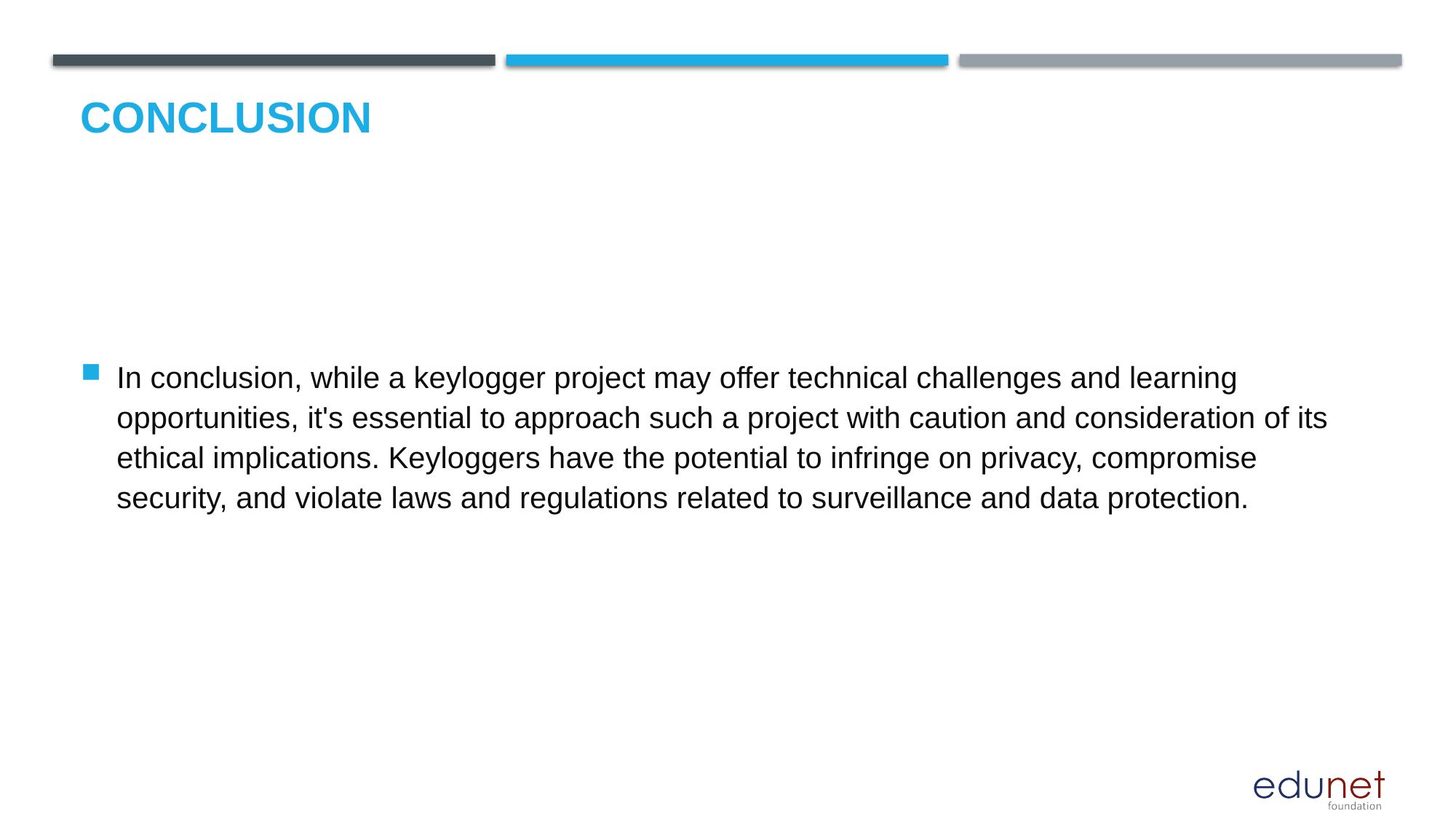

# Conclusion
In conclusion, while a keylogger project may offer technical challenges and learning opportunities, it's essential to approach such a project with caution and consideration of its ethical implications. Keyloggers have the potential to infringe on privacy, compromise security, and violate laws and regulations related to surveillance and data protection.